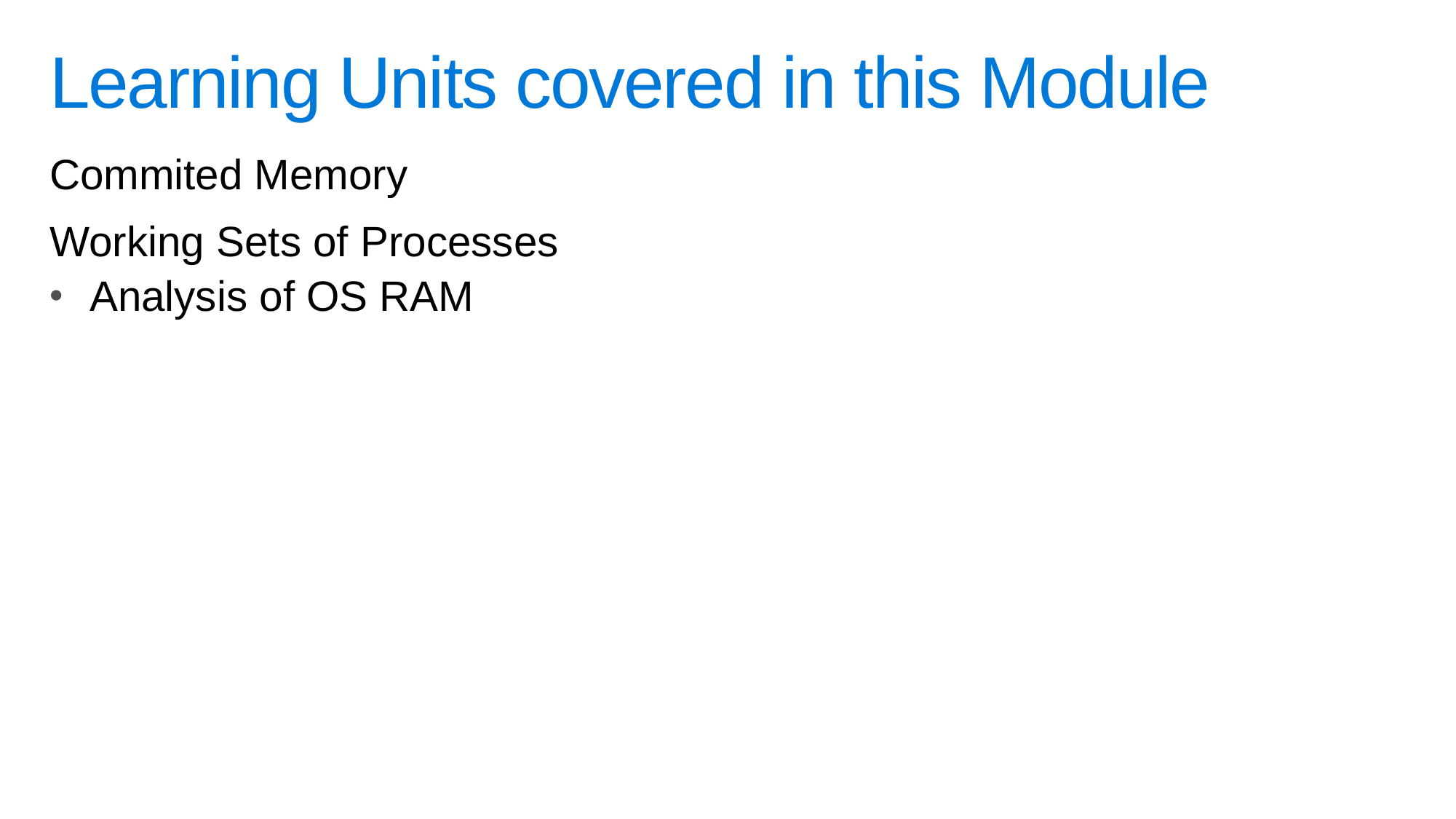

# Learning Units covered in this Module
Commited Memory
Working Sets of Processes
Analysis of OS RAM